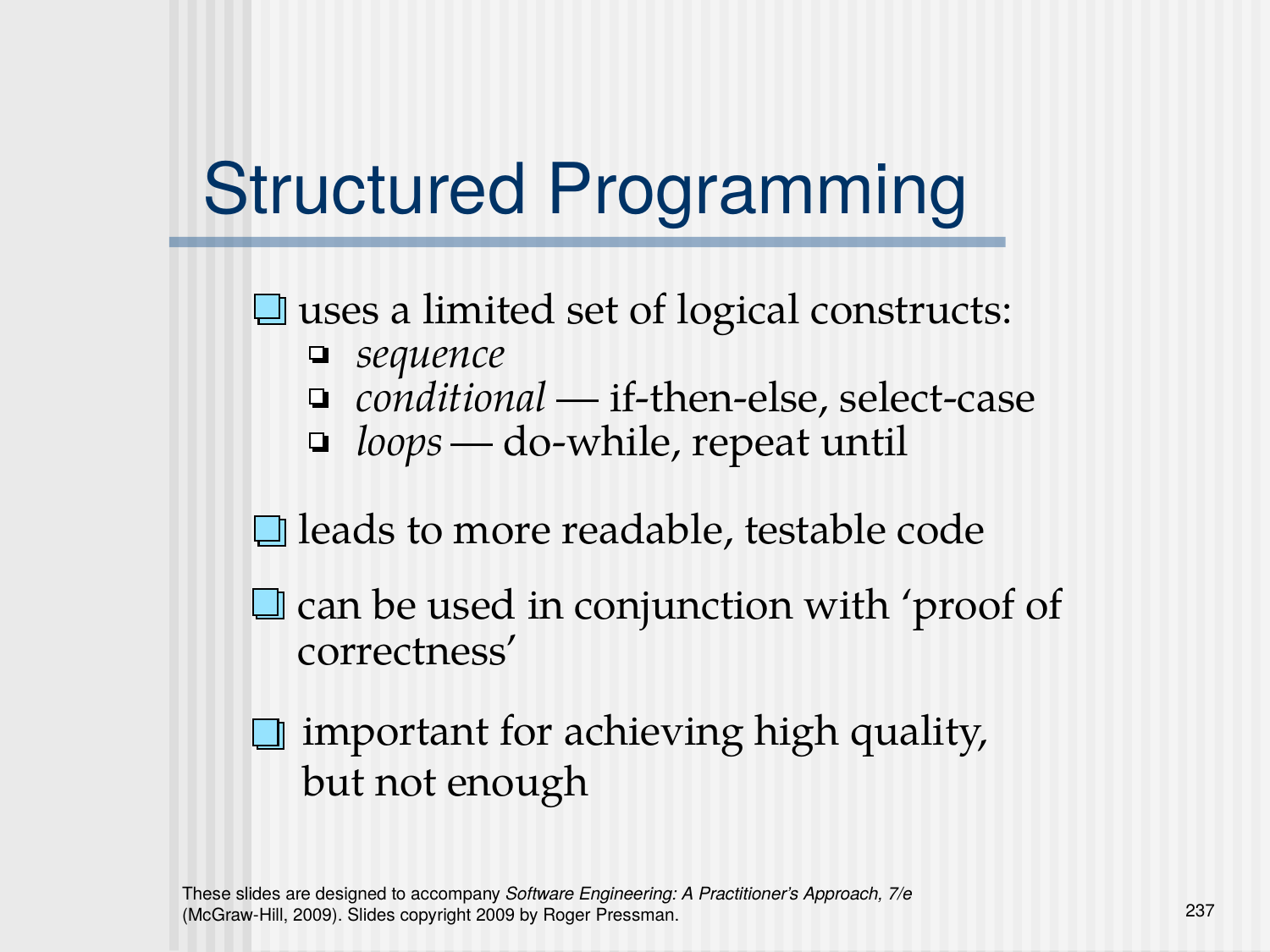

# Structured Programming
uses a limited set of logical constructs:

sequence

conditional
 — if-then-else, select-case

loops
 — do-while, repeat until

leads to more readable, testable code

can be used in conjunction with ‘proof of correctness’

important for achieving high quality,
but not enough

These slides are designed to accompany Software Engineering: A Practitioner’s Approach, 7/e (McGraw-Hill, 2009). Slides copyright 2009 by Roger Pressman.
237